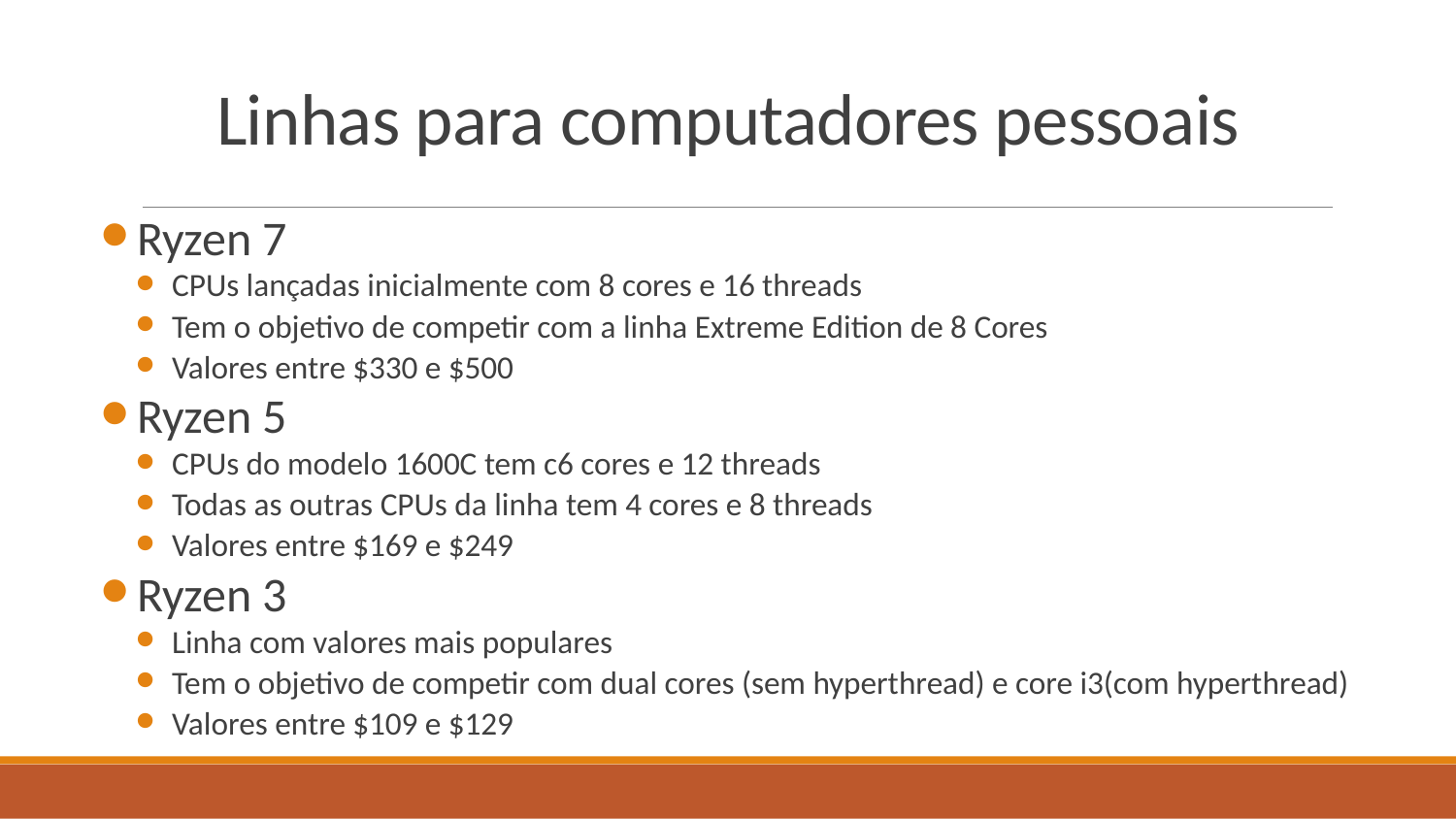

# Linhas para computadores pessoais
Ryzen 7
CPUs lançadas inicialmente com 8 cores e 16 threads
Tem o objetivo de competir com a linha Extreme Edition de 8 Cores
Valores entre $330 e $500
Ryzen 5
CPUs do modelo 1600C tem c6 cores e 12 threads
Todas as outras CPUs da linha tem 4 cores e 8 threads
Valores entre $169 e $249
Ryzen 3
Linha com valores mais populares
Tem o objetivo de competir com dual cores (sem hyperthread) e core i3(com hyperthread)
Valores entre $109 e $129